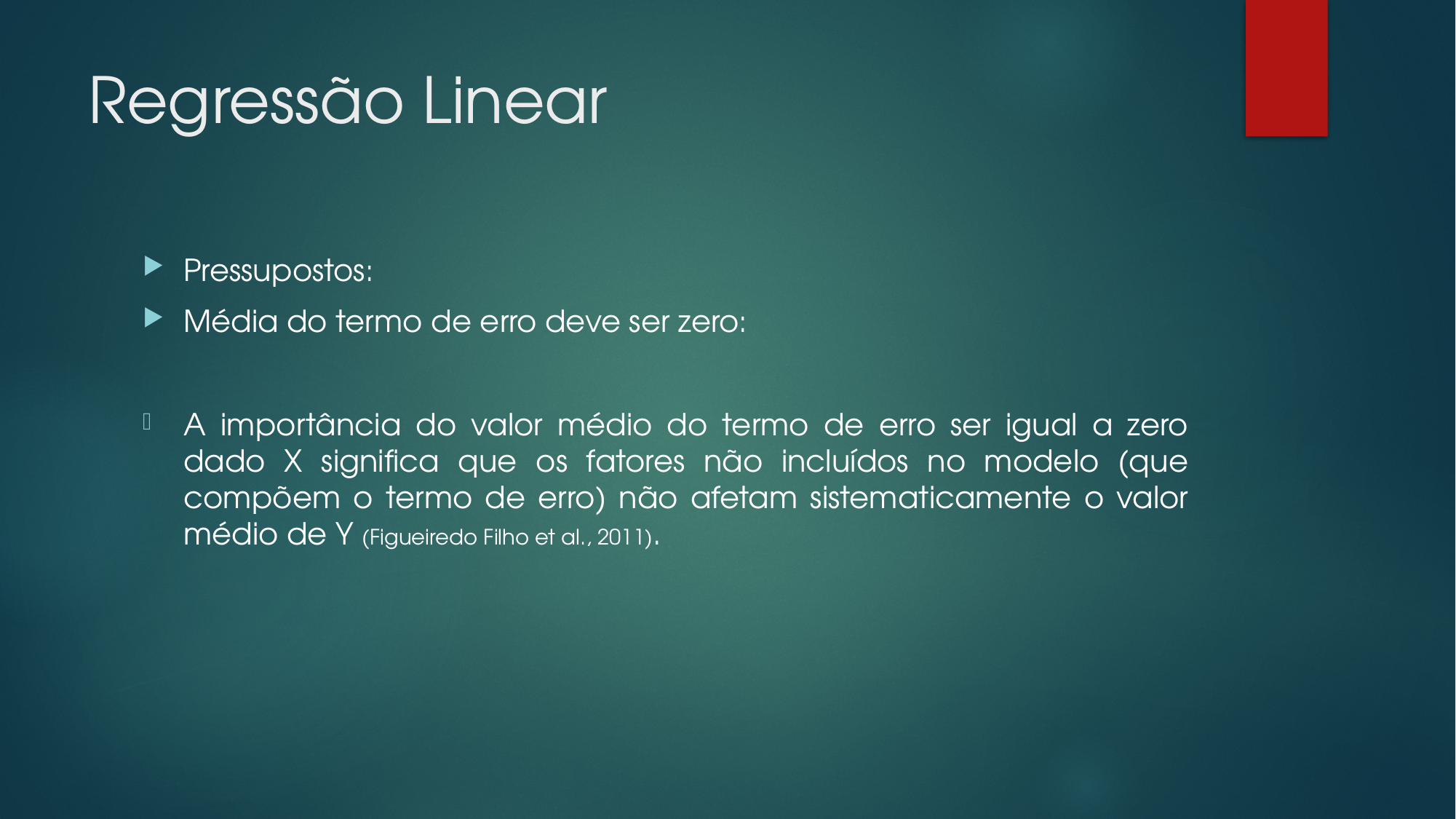

# Regressão Linear
Pressupostos:
Média do termo de erro deve ser zero:

A importância do valor médio do termo de erro ser igual a zero dado X significa que os fatores não incluídos no modelo (que compõem o termo de erro) não afetam sistematicamente o valor médio de Y (Figueiredo Filho et al., 2011).